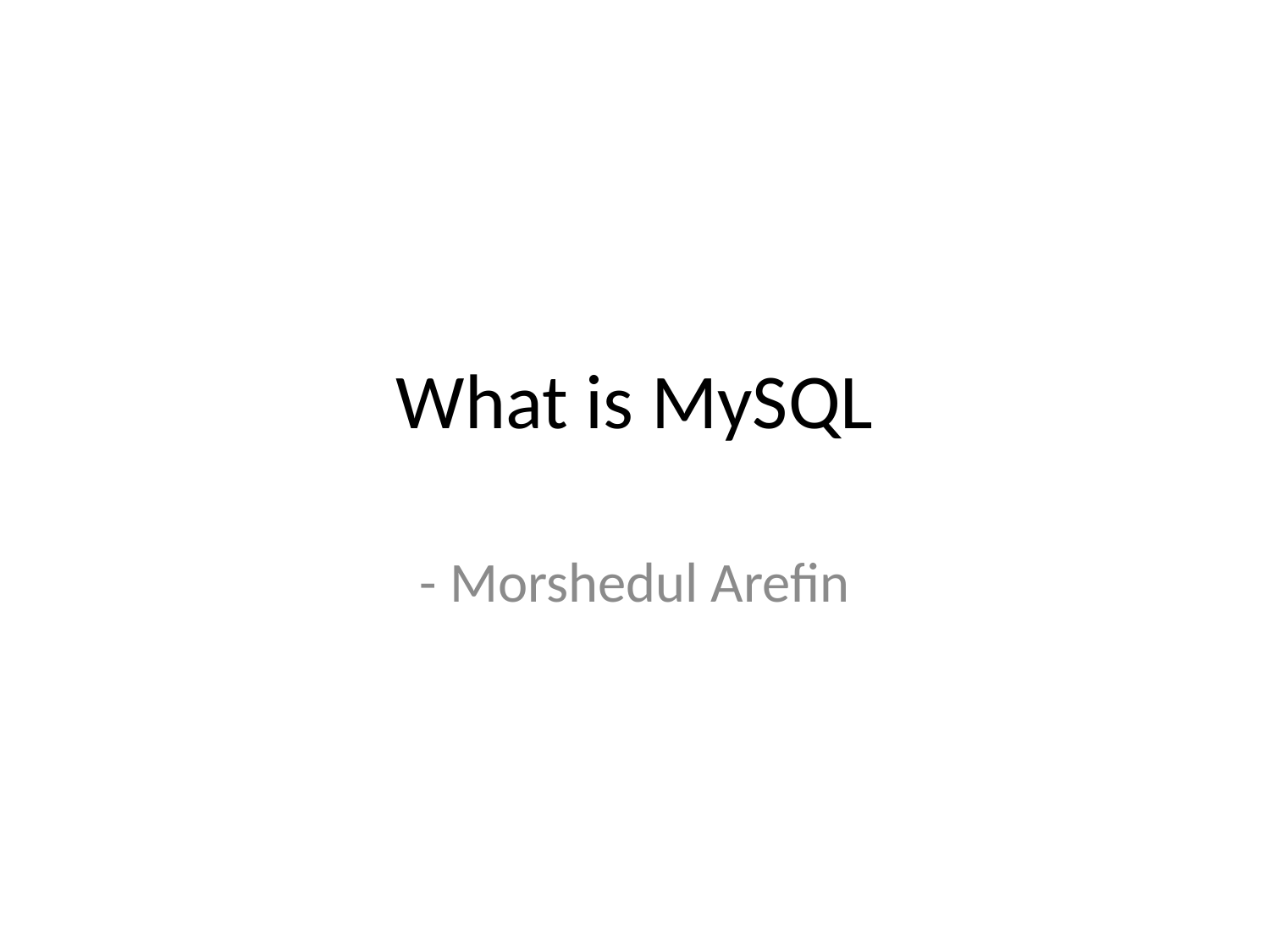

# What is MySQL
- Morshedul Arefin